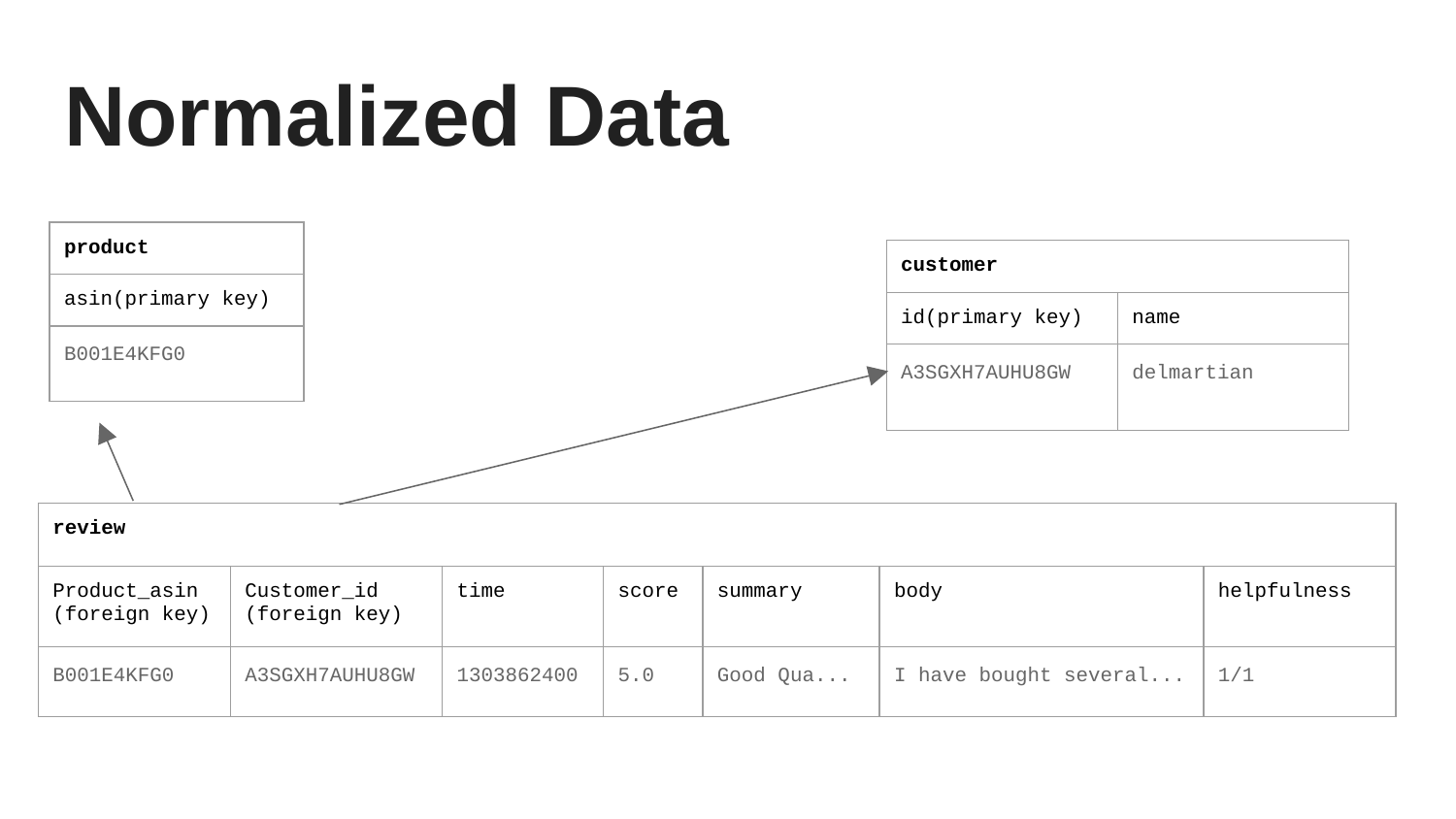

# Normalized Data
| product |
| --- |
| asin(primary key) |
| B001E4KFG0 |
| customer |  |
| --- | --- |
| id(primary key) | name |
| A3SGXH7AUHU8GW | delmartian |
| review |  |  |  |  |  |  |
| --- | --- | --- | --- | --- | --- | --- |
| Product\_asin (foreign key) | Customer\_id (foreign key) | time | score | summary | body | helpfulness |
| B001E4KFG0 | A3SGXH7AUHU8GW | 1303862400 | 5.0 | Good Qua... | I have bought several... | 1/1 |